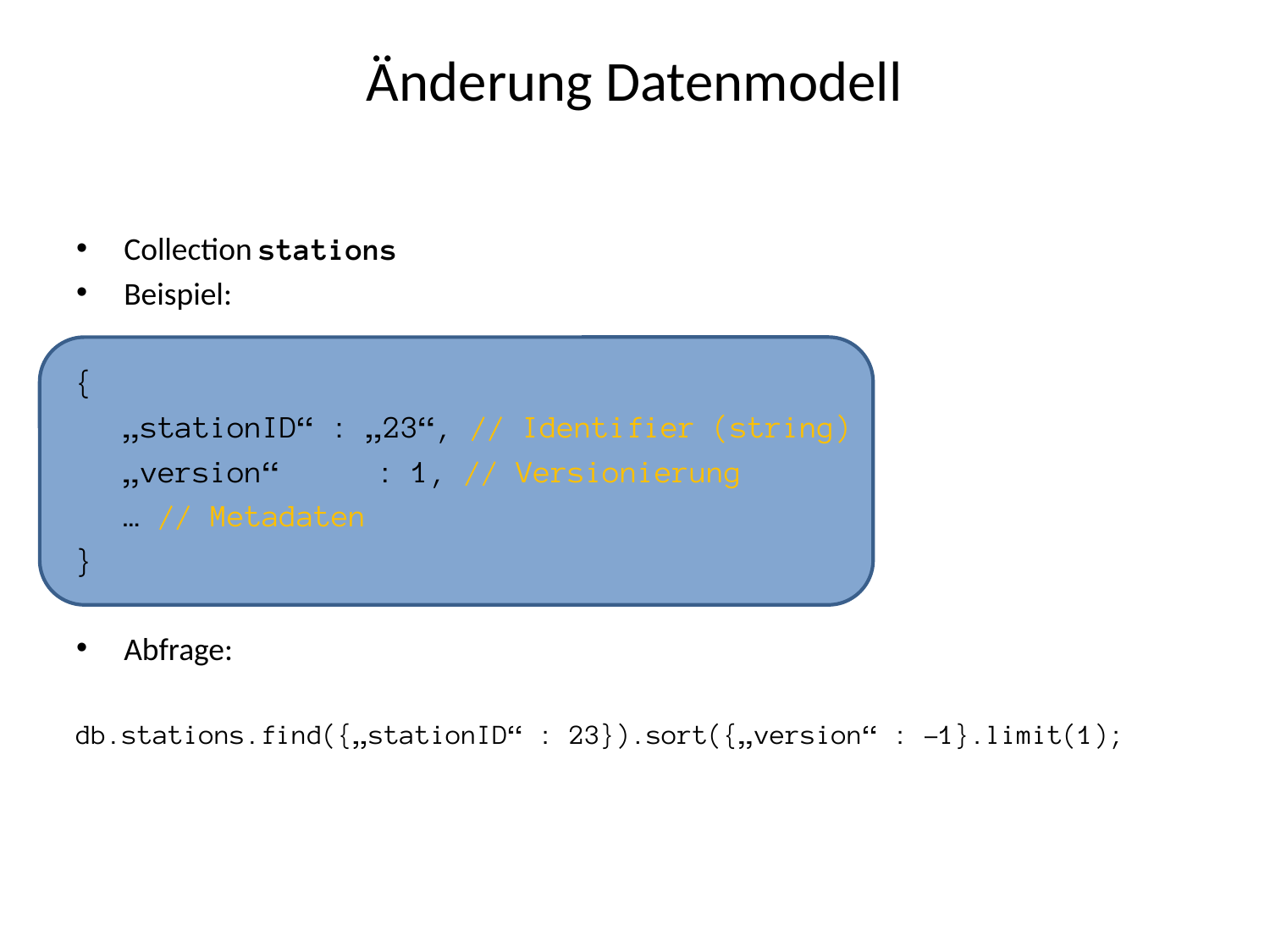

# Änderung Datenmodell
Collection stations
Beispiel:

{
	„stationID“ : „23“, // Identifier (string)
	„version“ 	: 1, // Versionierung
	… // Metadaten
}

Abfrage:

db.stations.find({„stationID“ : 23}).sort({„version“ : -1}.limit(1);